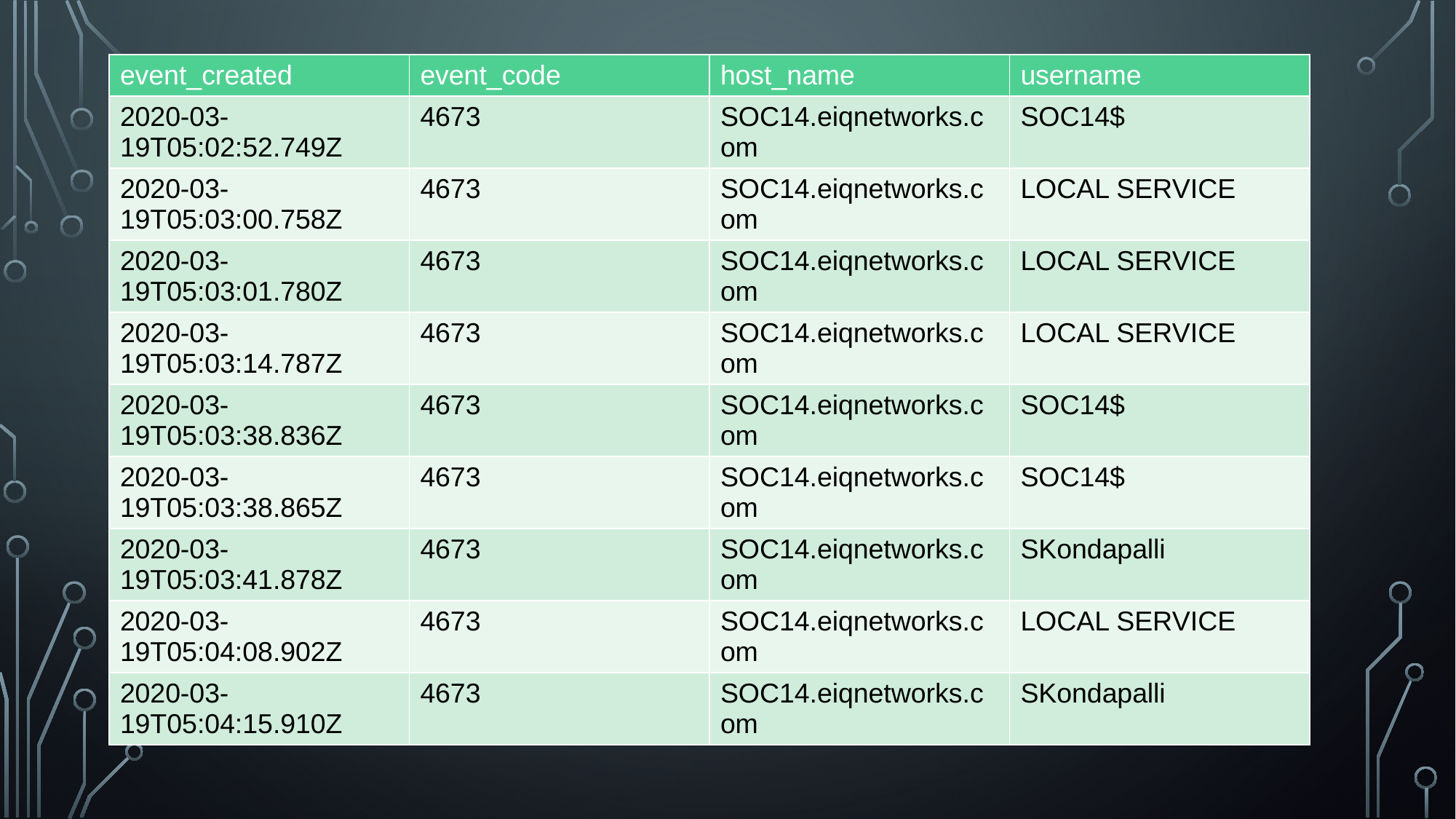

| event\_created | event\_code | host\_name | username |
| --- | --- | --- | --- |
| 2020-03-19T05:02:52.749Z | 4673 | SOC14.eiqnetworks.com | SOC14$ |
| 2020-03-19T05:03:00.758Z | 4673 | SOC14.eiqnetworks.com | LOCAL SERVICE |
| 2020-03-19T05:03:01.780Z | 4673 | SOC14.eiqnetworks.com | LOCAL SERVICE |
| 2020-03-19T05:03:14.787Z | 4673 | SOC14.eiqnetworks.com | LOCAL SERVICE |
| 2020-03-19T05:03:38.836Z | 4673 | SOC14.eiqnetworks.com | SOC14$ |
| 2020-03-19T05:03:38.865Z | 4673 | SOC14.eiqnetworks.com | SOC14$ |
| 2020-03-19T05:03:41.878Z | 4673 | SOC14.eiqnetworks.com | SKondapalli |
| 2020-03-19T05:04:08.902Z | 4673 | SOC14.eiqnetworks.com | LOCAL SERVICE |
| 2020-03-19T05:04:15.910Z | 4673 | SOC14.eiqnetworks.com | SKondapalli |